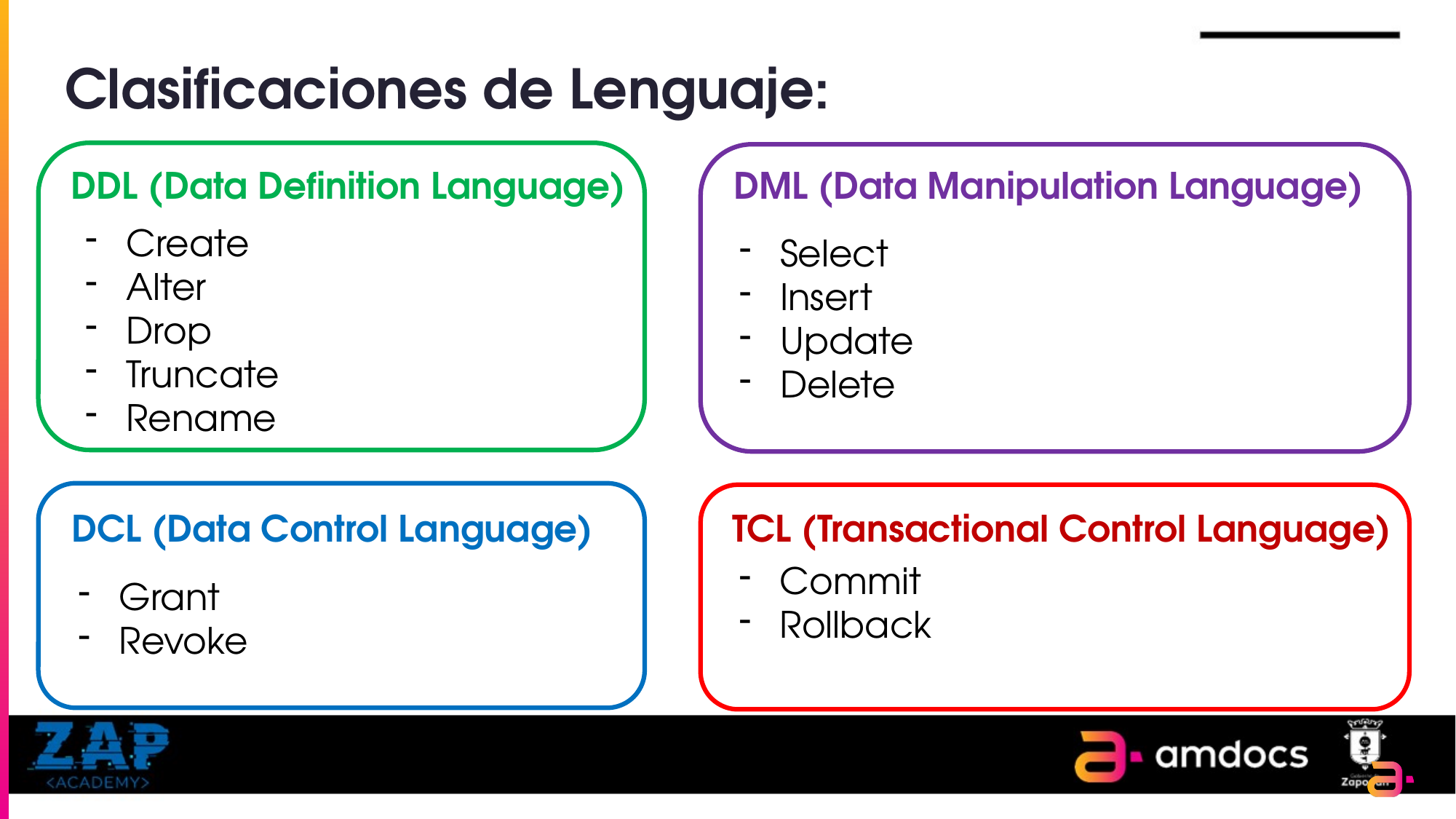

# Clasificaciones de Lenguaje:

DDL (Data Definition Language)
DML (Data Manipulation Language)
Create
Alter
Drop
Truncate
Rename
Select
Insert
Update
Delete

TCL (Transactional Control Language)
DCL (Data Control Language)
Commit
Rollback
Grant
Revoke